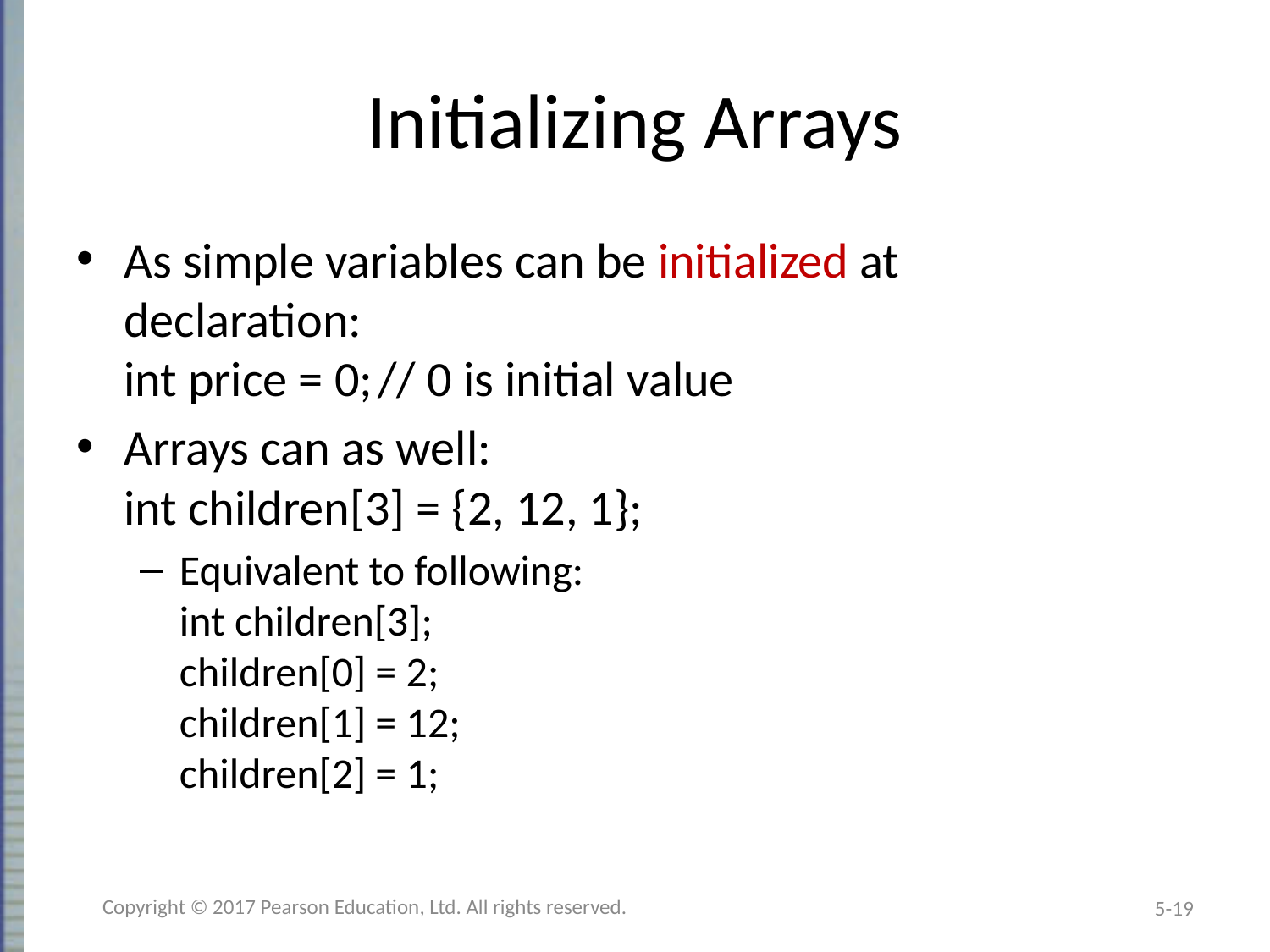

# Initializing Arrays
As simple variables can be initialized at
declaration:
int price = 0;	// 0 is initial value
Arrays can as well:
int children[3] = {2, 12, 1};
Equivalent to following:
int children[3];
children[0] = 2;
children[1] = 12;
children[2] = 1;
Copyright © 2017 Pearson Education, Ltd. All rights reserved.
5-19